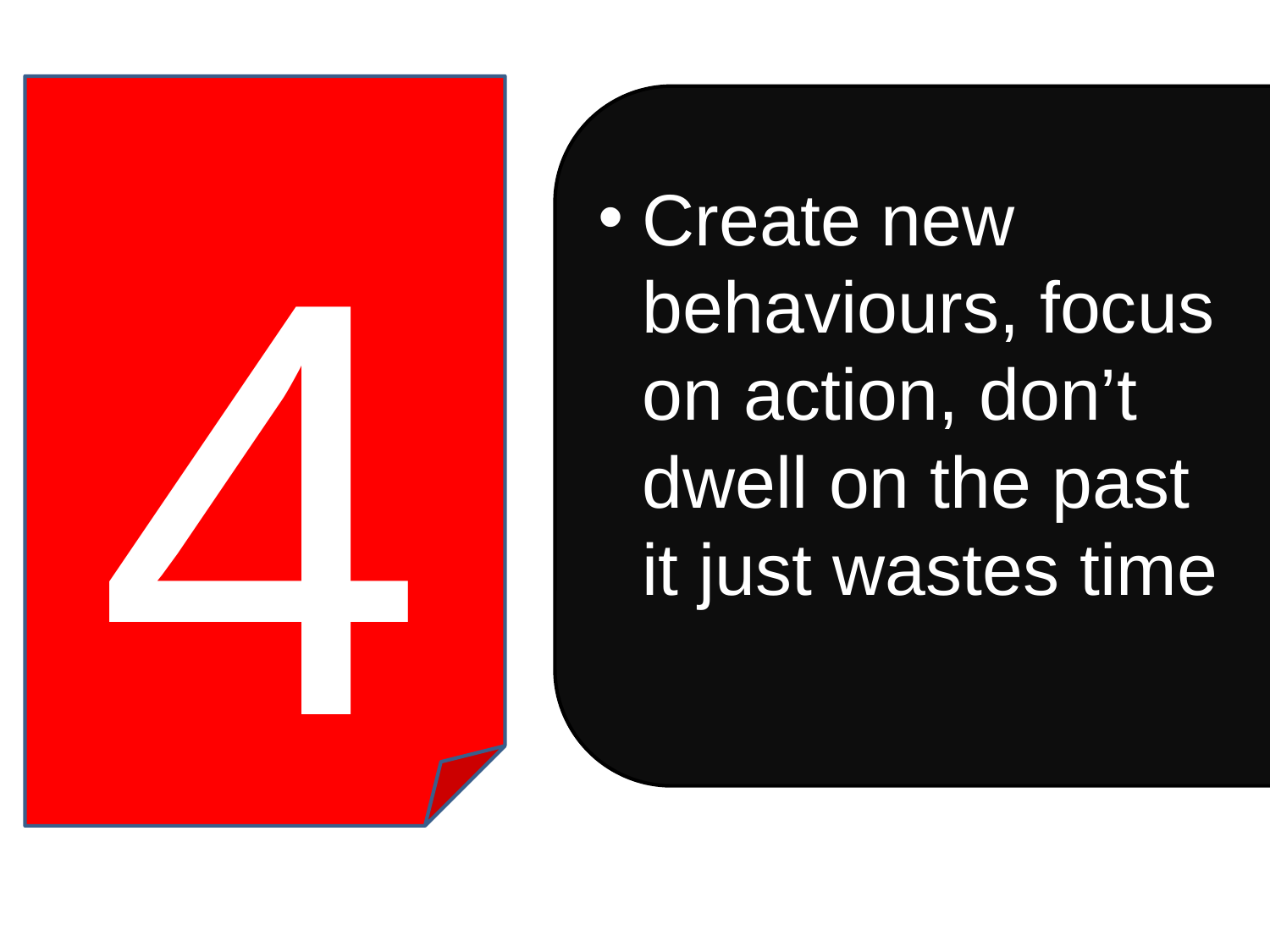

4
Create new behaviours, focus on action, don’t dwell on the past it just wastes time